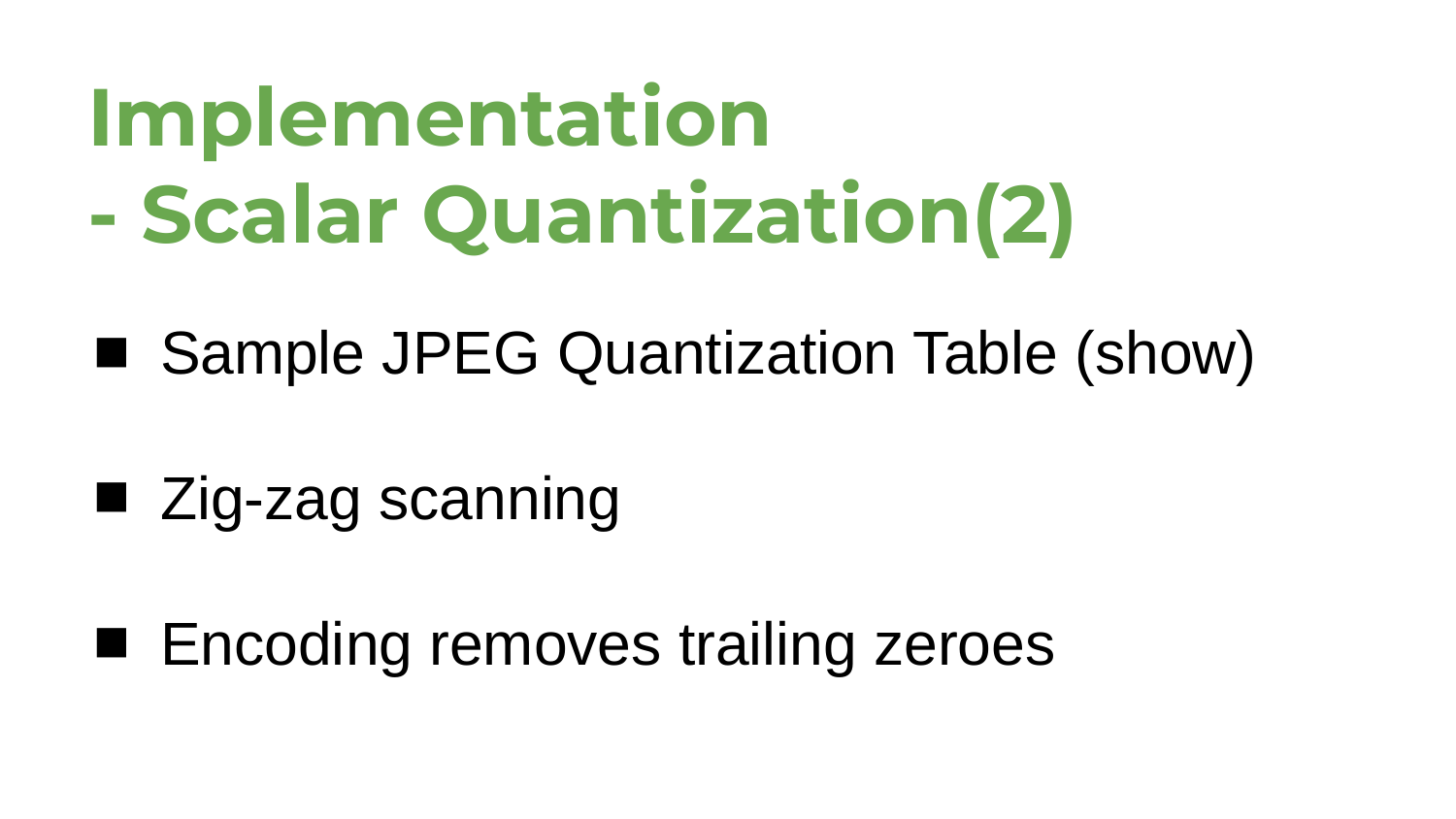

# Implementation
- Scalar Quantization(2)
Sample JPEG Quantization Table (show)

Zig-zag scanning

Encoding removes trailing zeroes